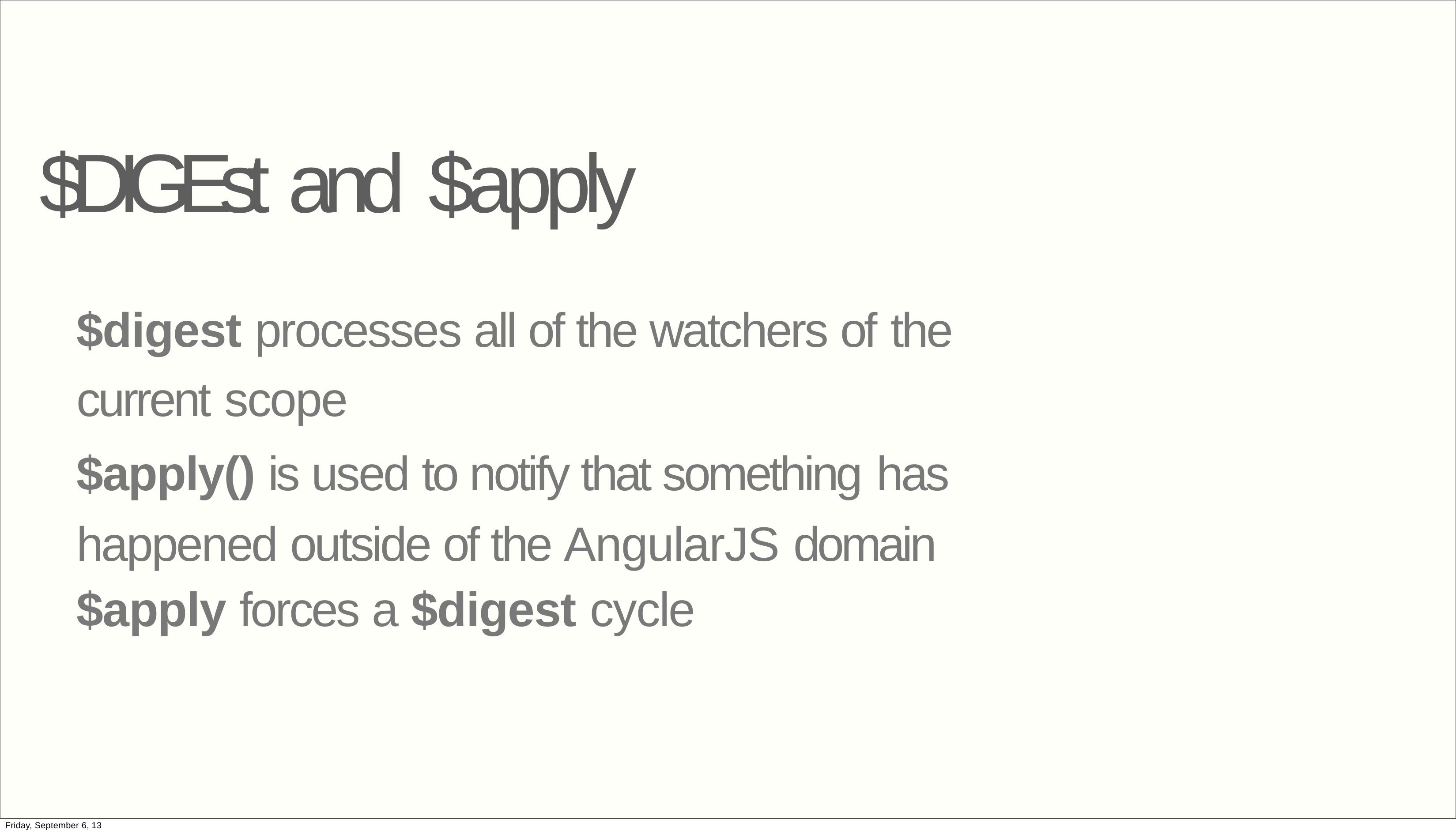

# $DIGEst  and $apply
$digest processes all of the watchers of the  current scope
$apply() is used to notify that something has  happened outside of the AngularJS domain
$apply forces a $digest cycle
Friday, September 6, 13